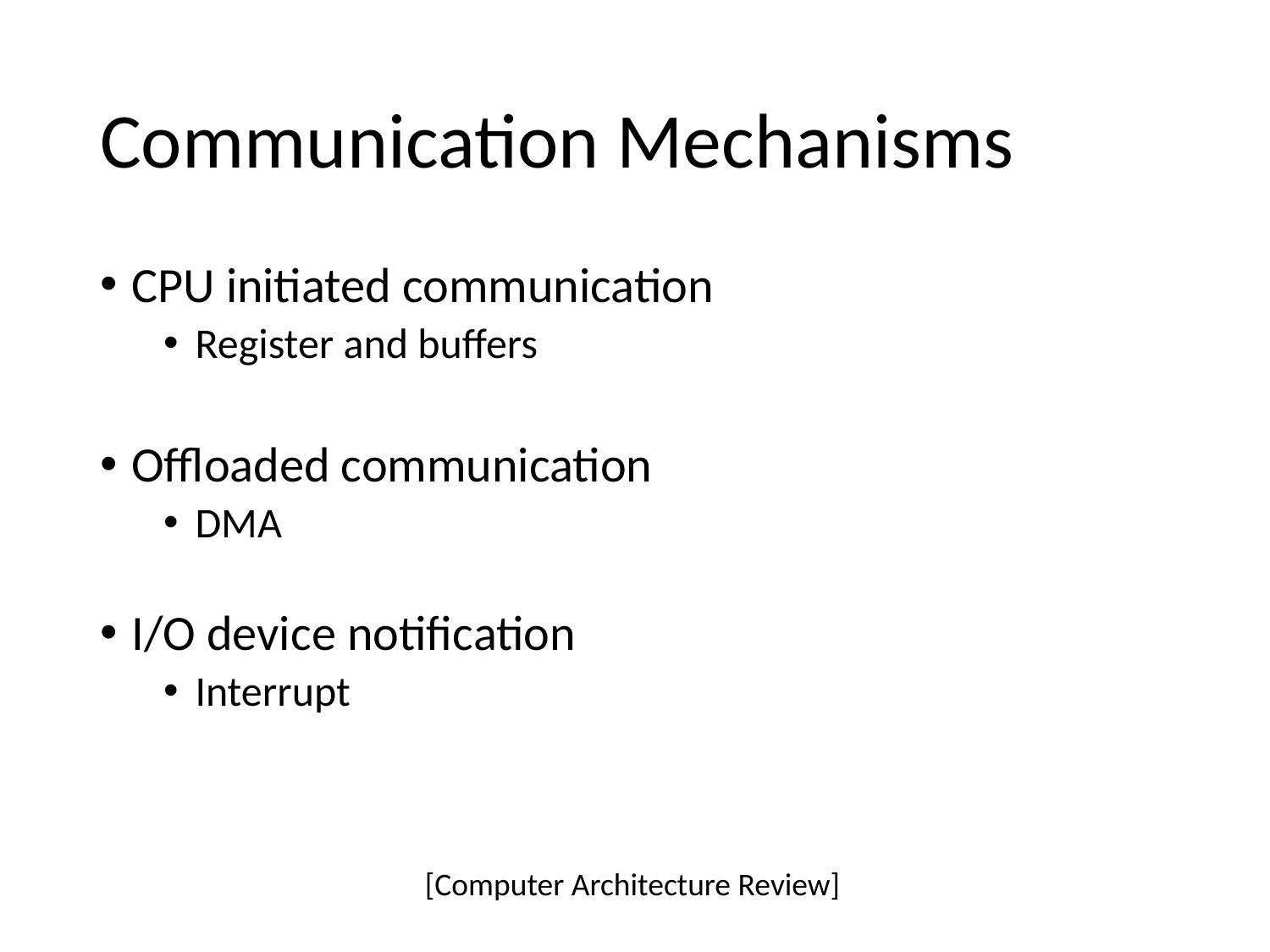

# Communication Mechanisms
CPU initiated communication
Register and buffers

Offloaded communication
DMA

I/O device notification
Interrupt

[Computer Architecture Review]